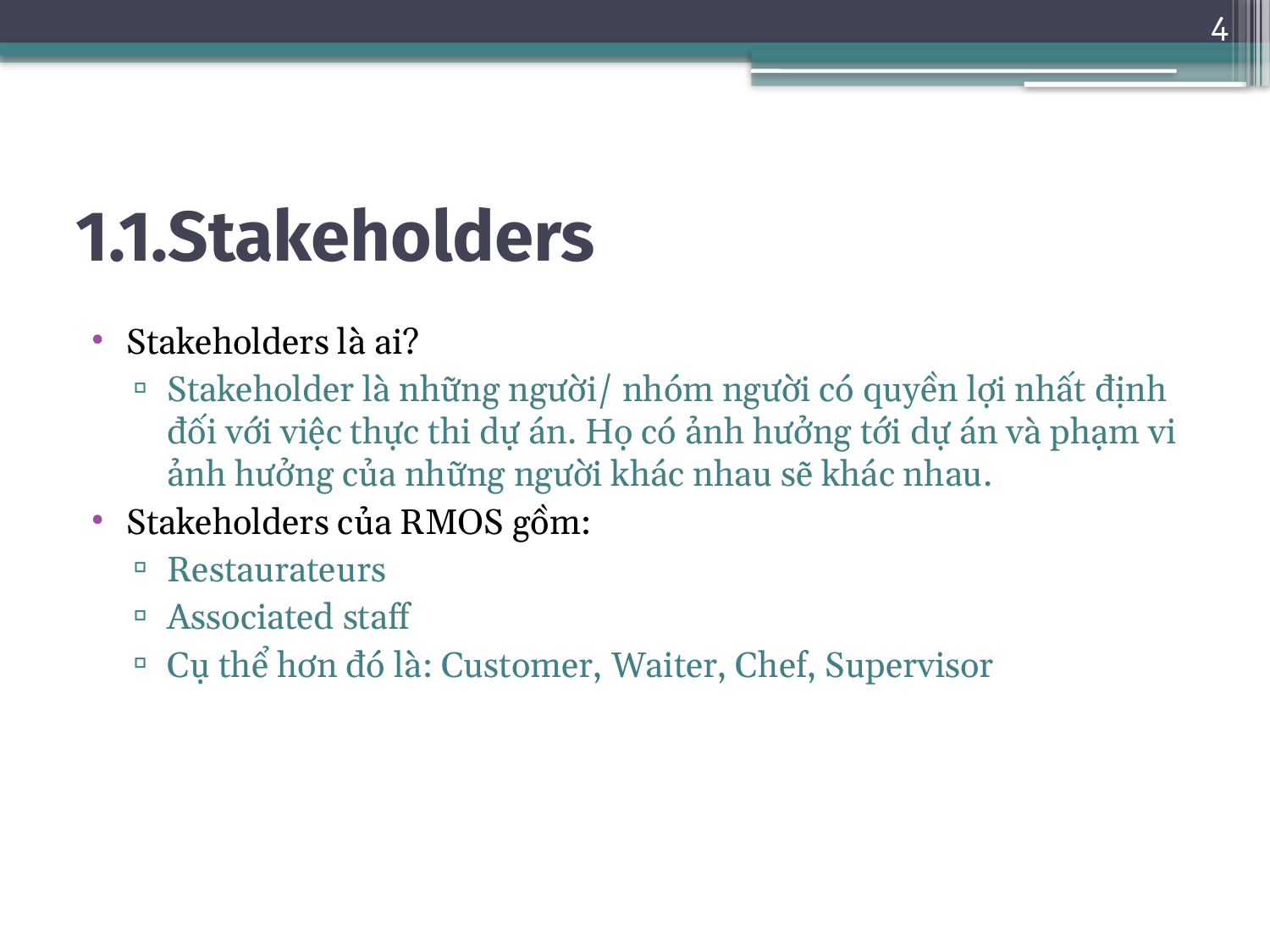

4
# 1.1.Stakeholders
Stakeholders là ai?
Stakeholder là những người/ nhóm người có quyền lợi nhất định đối với việc thực thi dự án. Họ có ảnh hưởng tới dự án và phạm vi ảnh hưởng của những người khác nhau sẽ khác nhau.
Stakeholders của RMOS gồm:
Restaurateurs
Associated staff
Cụ thể hơn đó là: Customer, Waiter, Chef, Supervisor